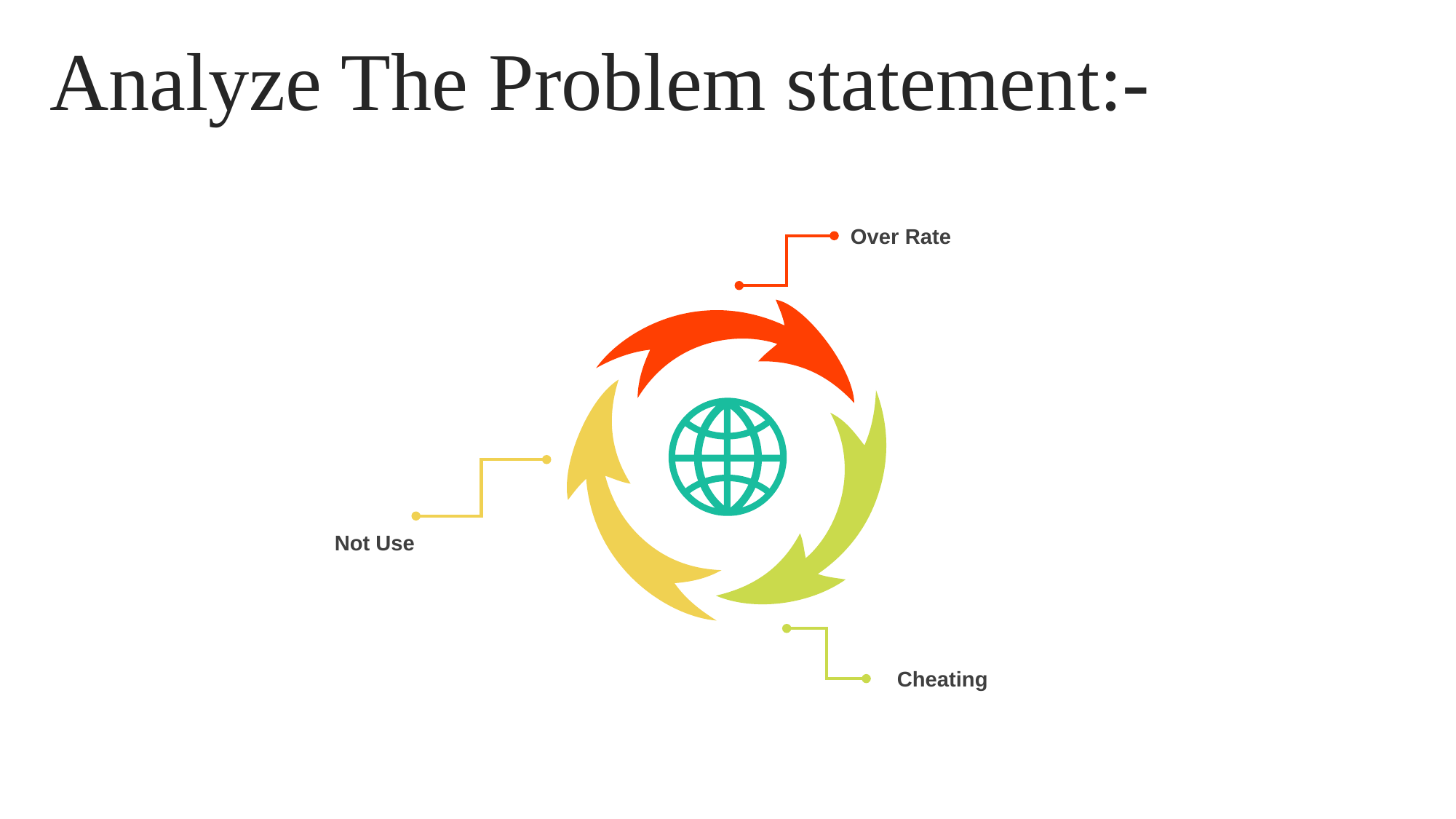

Analyze The Problem statement:-
Over Rate

Not Use
Cheating